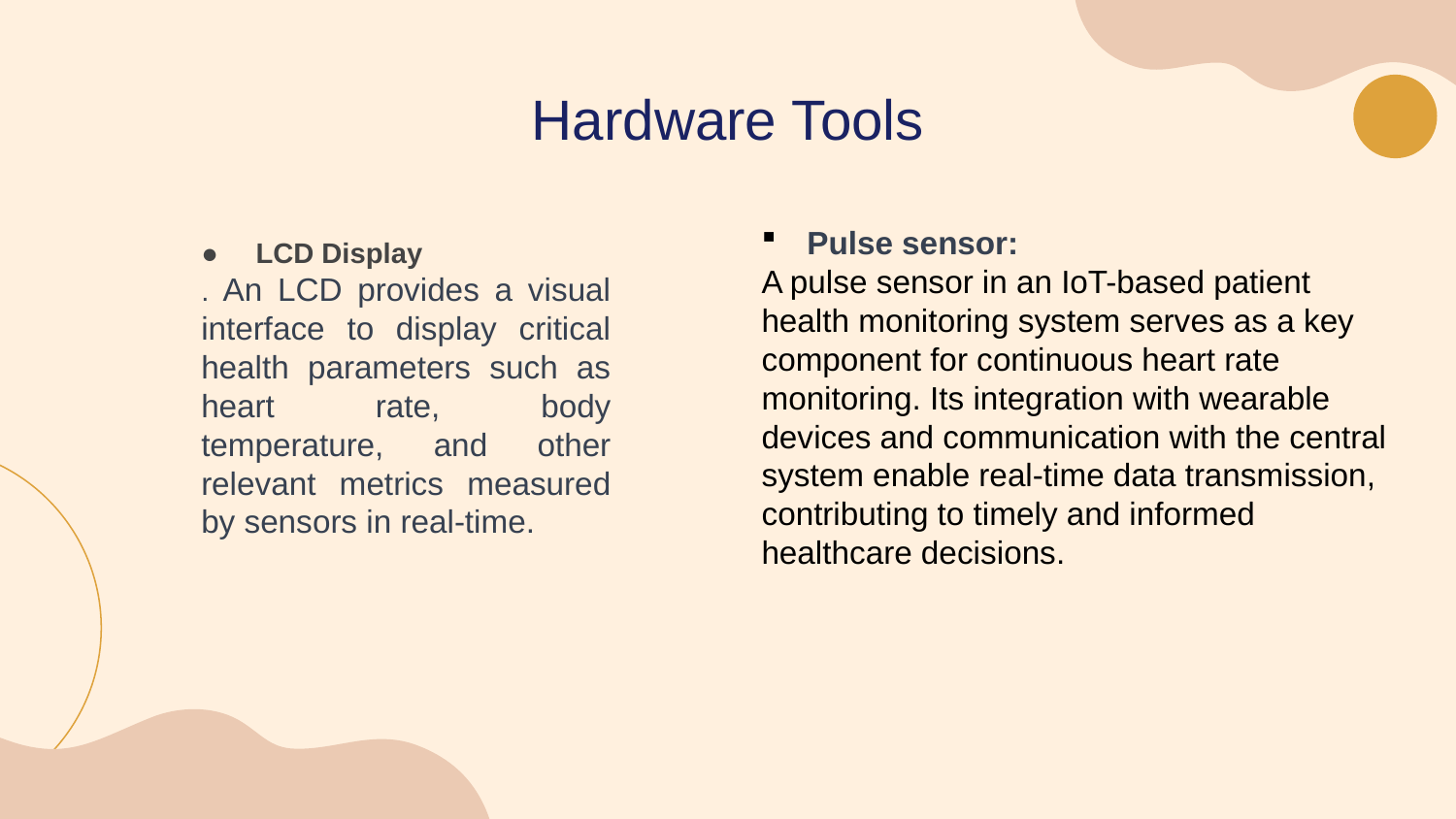

# Hardware Tools
Pulse sensor:
A pulse sensor in an IoT-based patient health monitoring system serves as a key component for continuous heart rate monitoring. Its integration with wearable devices and communication with the central system enable real-time data transmission, contributing to timely and informed healthcare decisions.
LCD Display
. An LCD provides a visual interface to display critical health parameters such as heart rate, body temperature, and other relevant metrics measured by sensors in real-time.